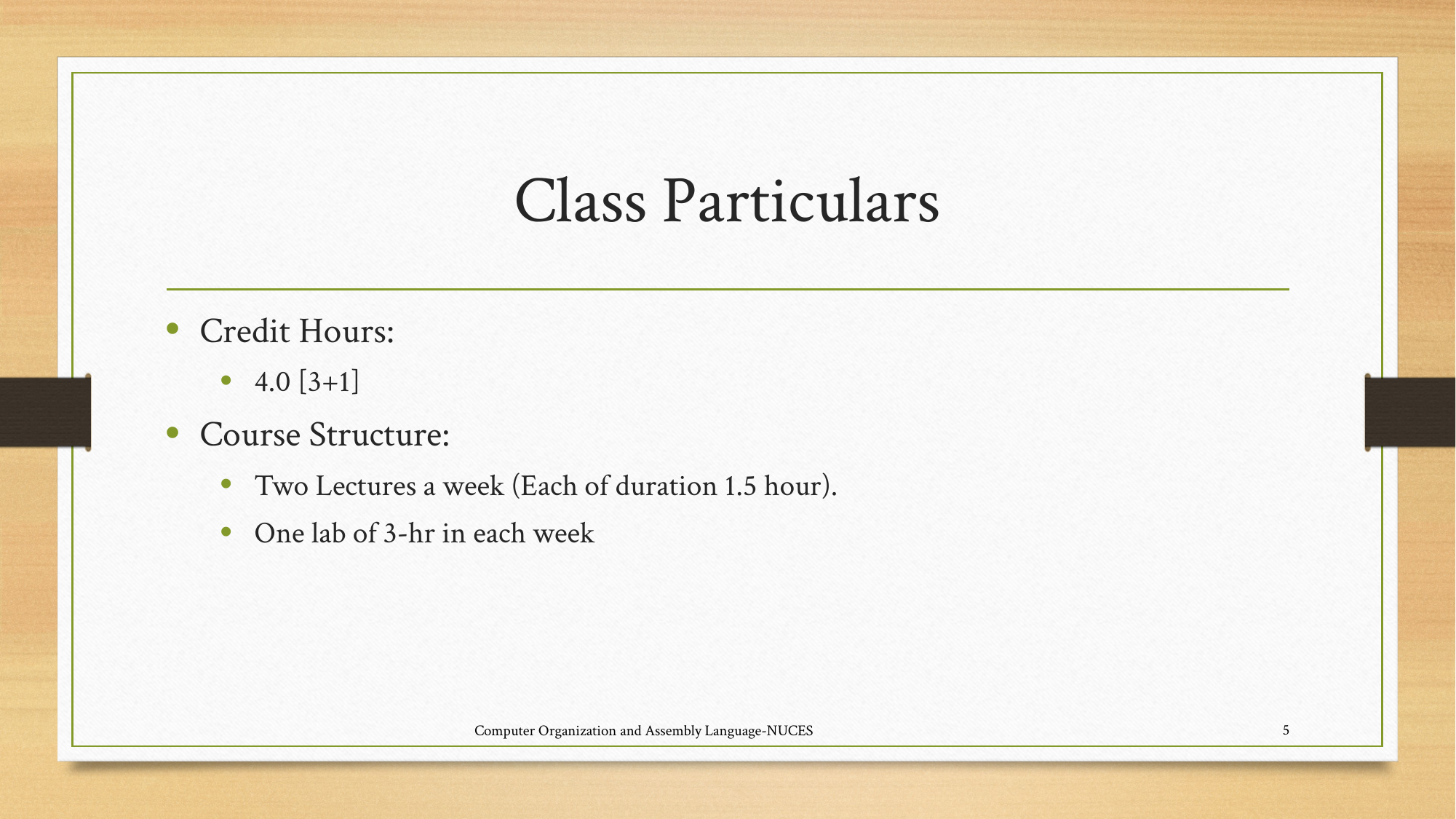

# Class Particulars
Credit Hours:
4.0 [3+1]
Course Structure:
Two Lectures a week (Each of duration 1.5 hour).
One lab of 3-hr in each week

Computer Organization and Assembly Language-NUCES
5